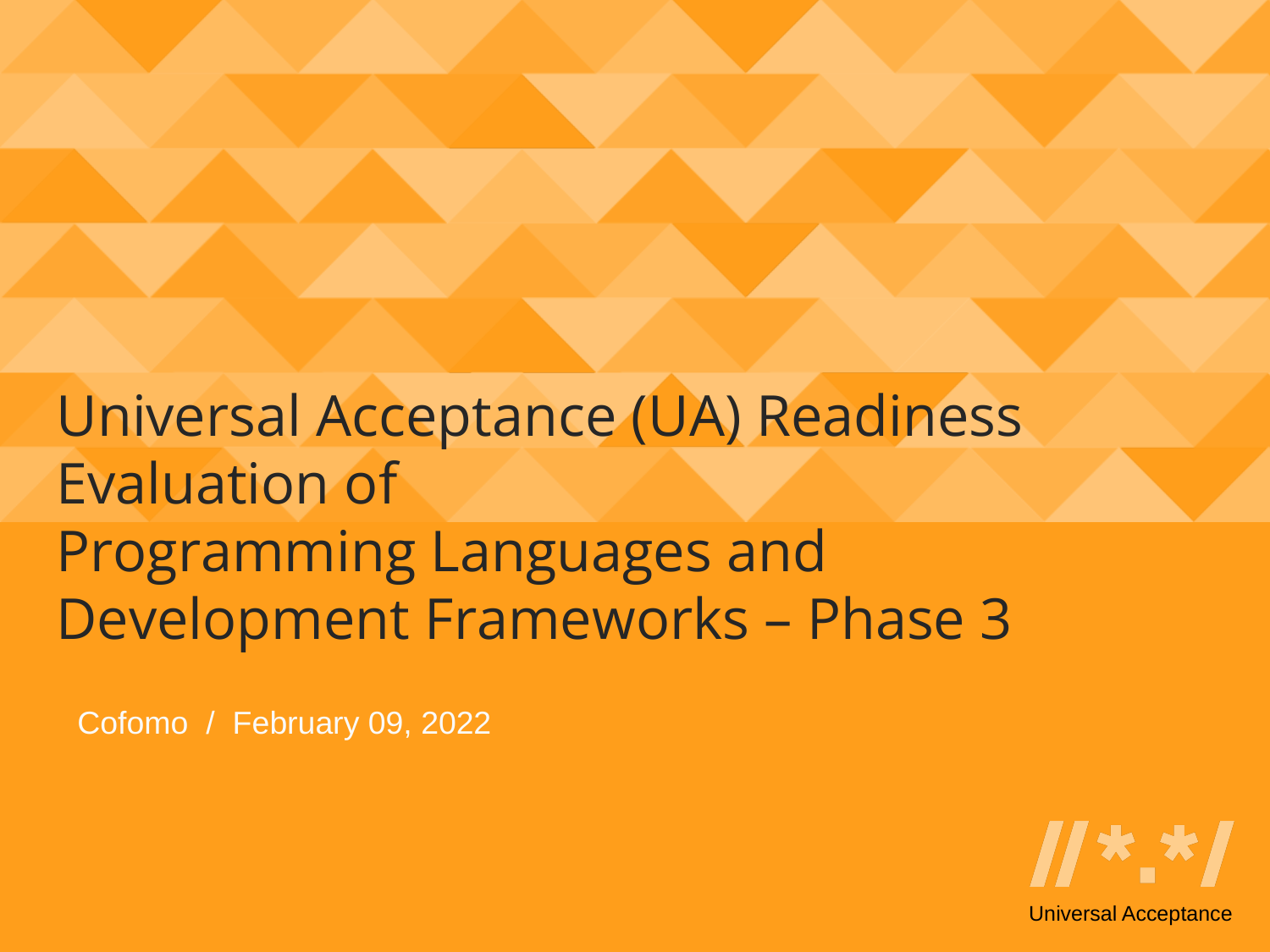

# Universal Acceptance (UA) Readiness Evaluation of
Programming Languages and Development Frameworks – Phase 3

Cofomo  /  February 09, 2022